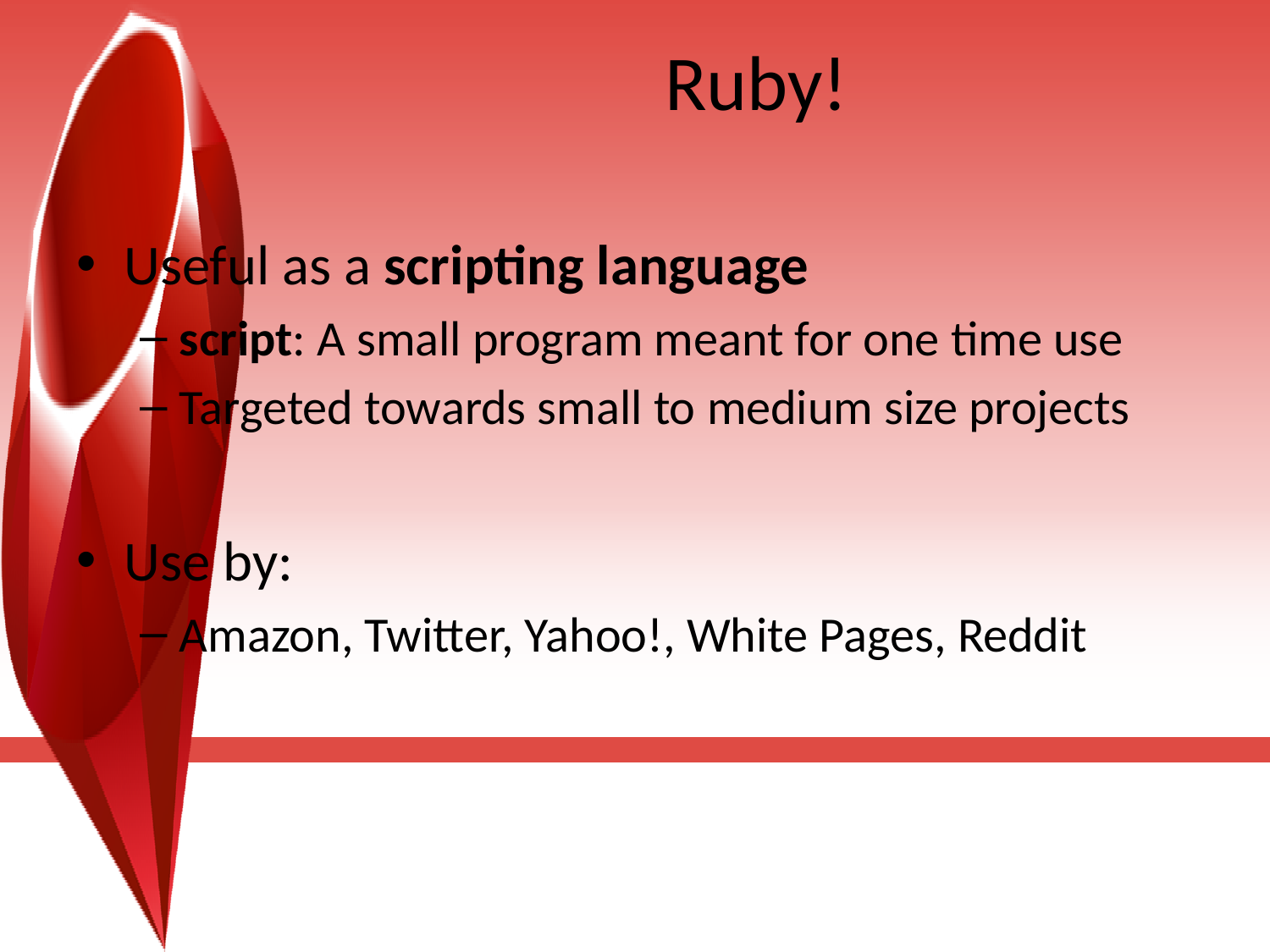

# Ruby!
Useful as a scripting language
script: A small program meant for one time use
Targeted towards small to medium size projects

Use by:
Amazon, Twitter, Yahoo!, White Pages, Reddit